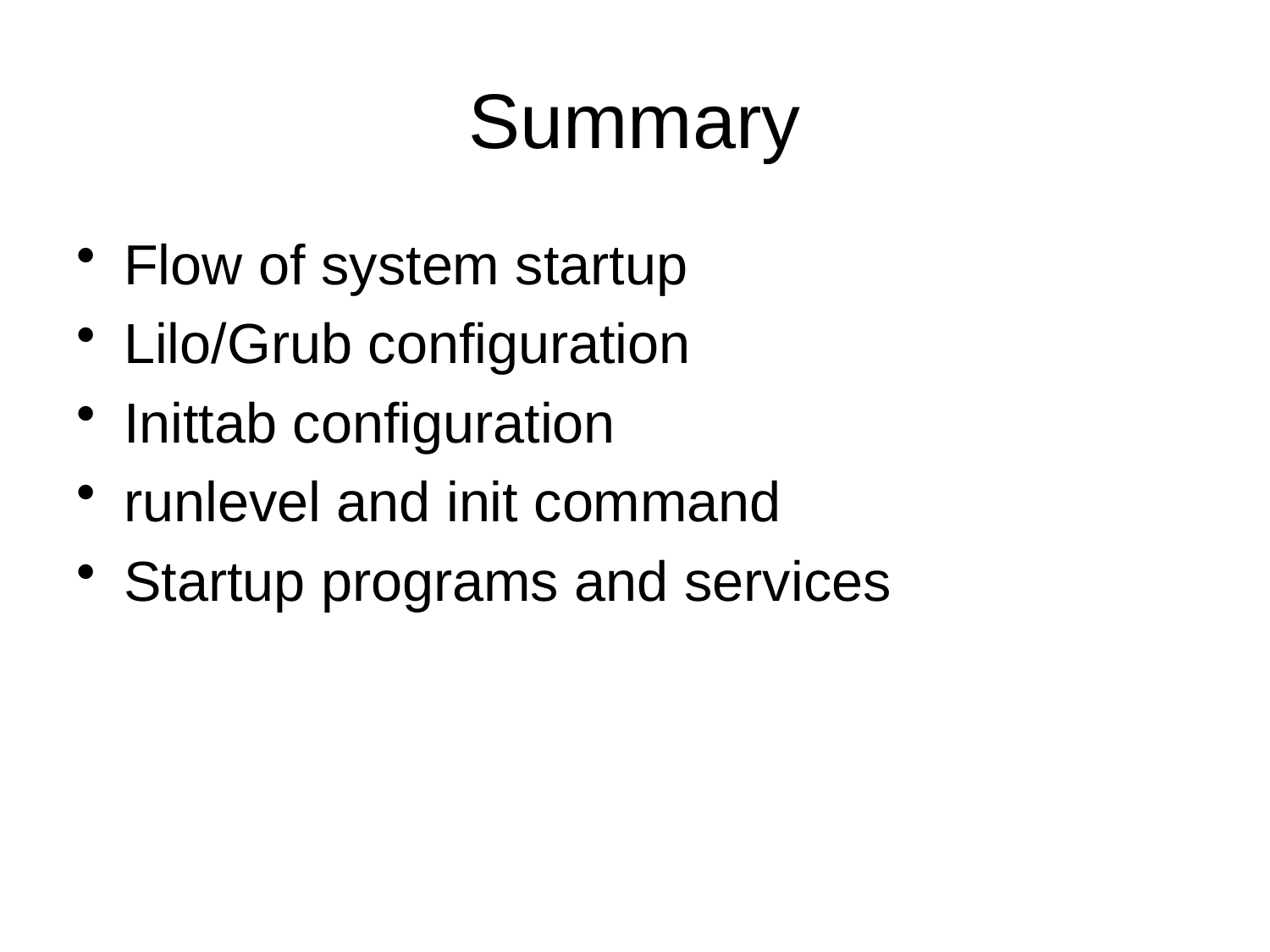

# Summary
Flow of system startup
Lilo/Grub configuration
Inittab configuration
runlevel and init command
Startup programs and services